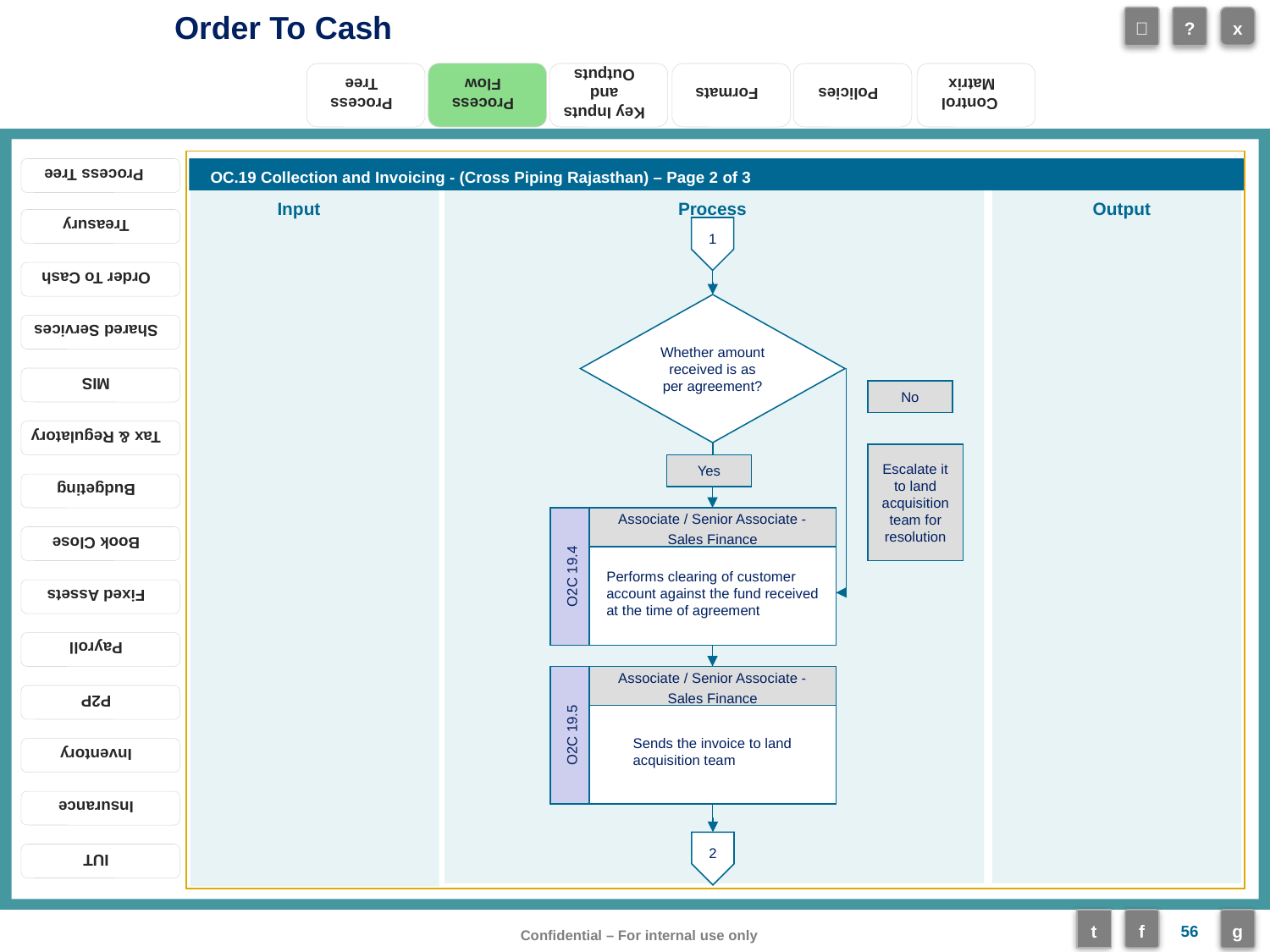

Process Flow
OC.19 Collection and Invoicing - (Cross Piping Rajasthan) – Page 2 of 3
1
Whether amount received is as per agreement?
No
Escalate it to land acquisition team for resolution
Yes
Associate / Senior Associate - Sales Finance
Performs clearing of customer account against the fund received at the time of agreement
O2C 19.4
Associate / Senior Associate - Sales Finance
Sends the invoice to land acquisition team
O2C 19.5
2
56